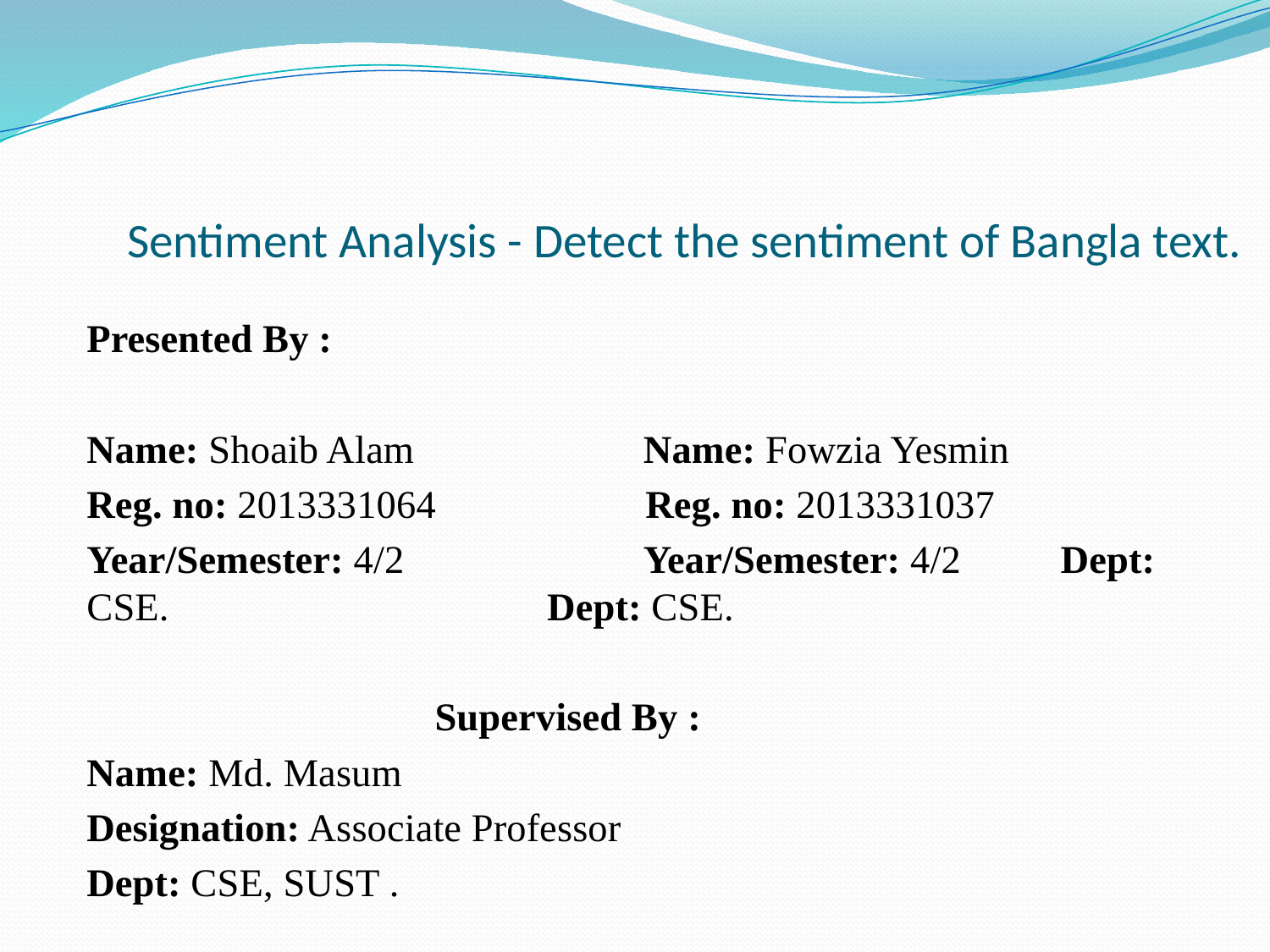

# Sentiment Analysis - Detect the sentiment of Bangla text.
Presented By :

Name: Shoaib Alam                       Name: Fowzia Yesmin
Reg. no: 2013331064                     Reg. no: 2013331037
Year/Semester: 4/2                        Year/Semester: 4/2          Dept: CSE.                                      Dept: CSE.

                                   Supervised By :
Name: Md. Masum
Designation: Associate Professor
Dept: CSE, SUST .